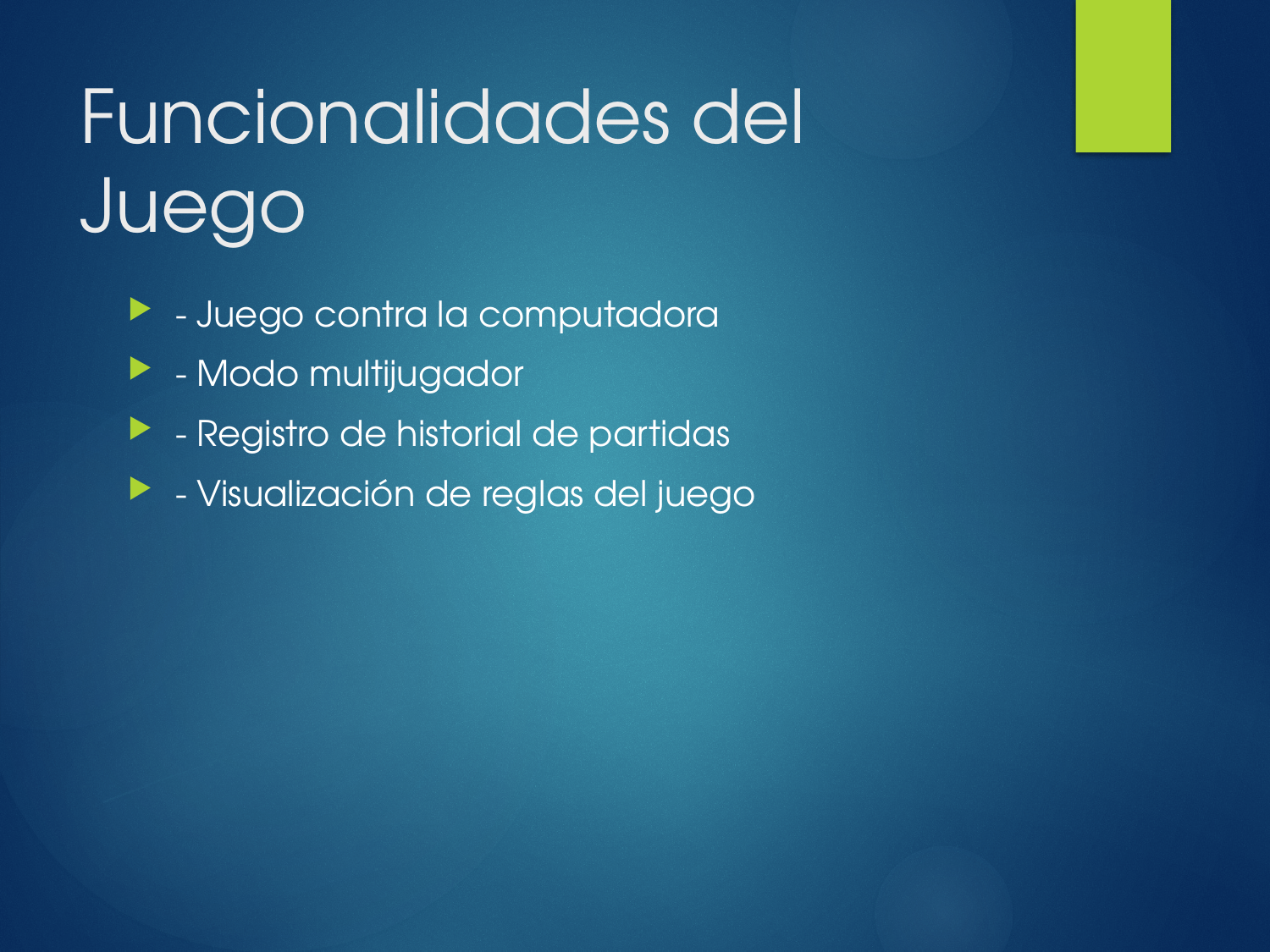

# Funcionalidades del Juego
- Juego contra la computadora
- Modo multijugador
- Registro de historial de partidas
- Visualización de reglas del juego